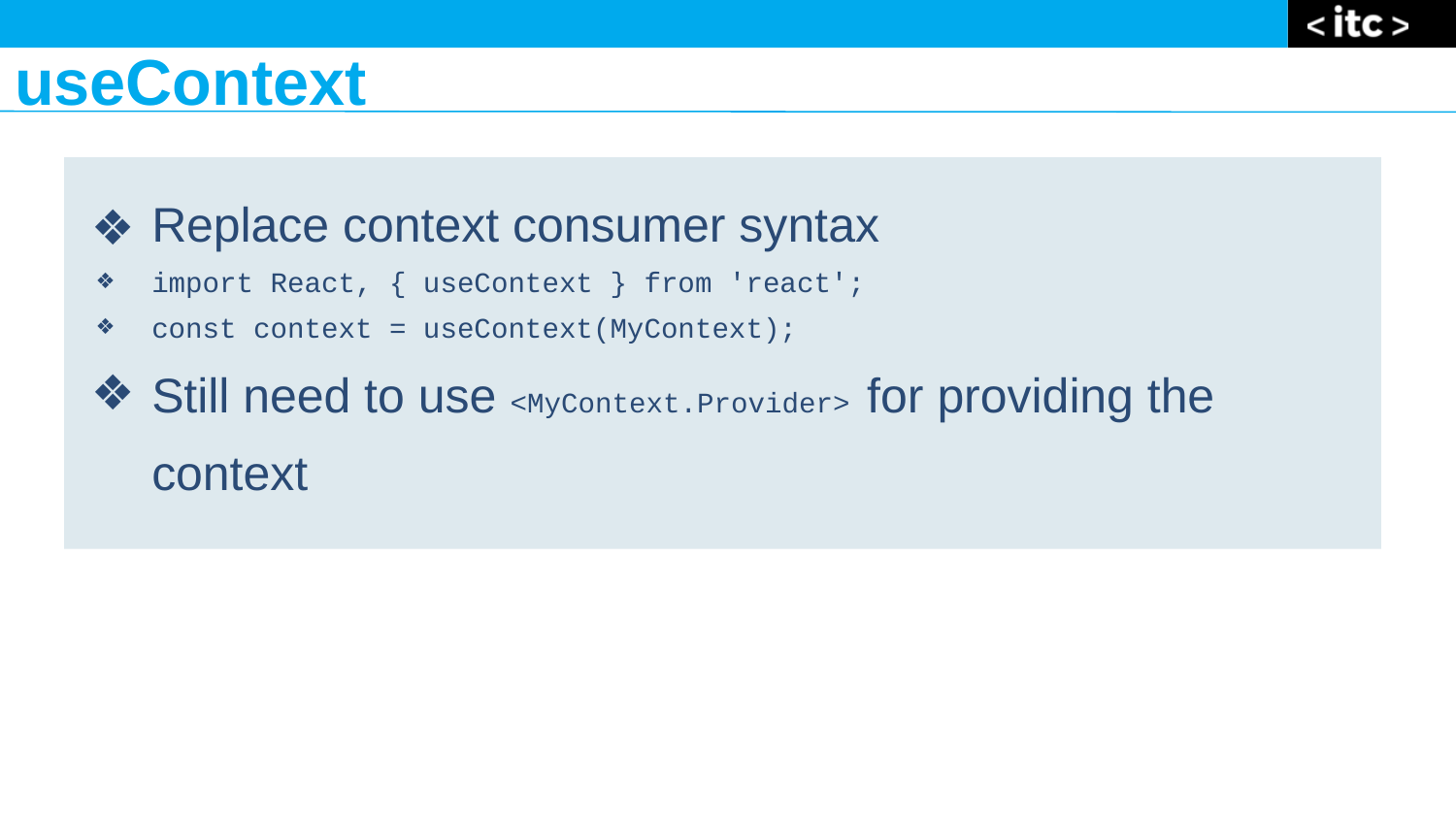

useContext
Replace context consumer syntax
import React, { useContext } from 'react';
const context = useContext(MyContext);
Still need to use <MyContext.Provider> for providing the context